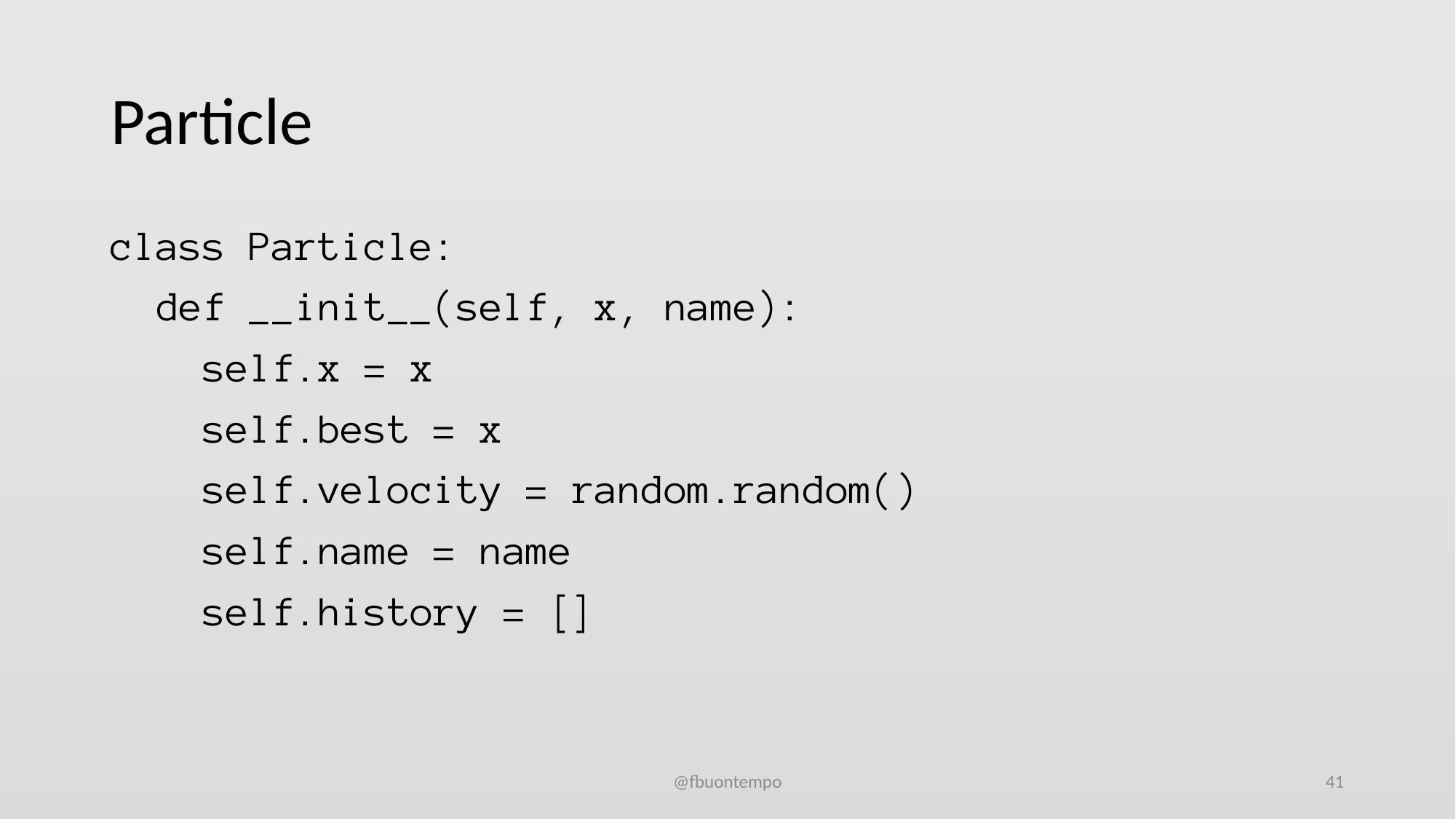

# Particle
class Particle:
  def __init__(self, x, name):
    self.x = x
    self.best = x
    self.velocity = random.random()
    self.name = name
    self.history = []

@fbuontempo
41